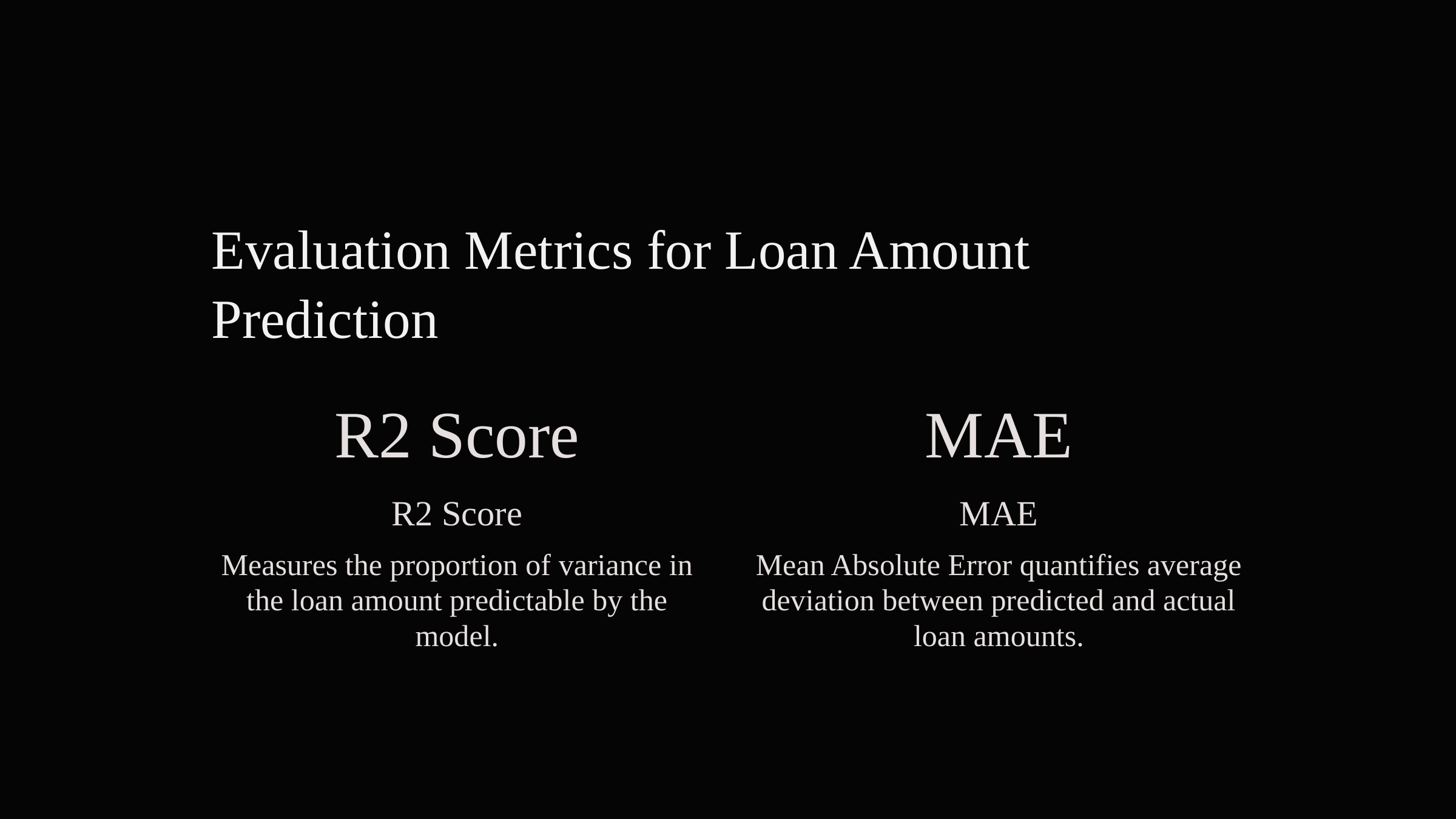

Evaluation Metrics for Loan Amount Prediction
R2 Score
MAE
R2 Score
MAE
Measures the proportion of variance in the loan amount predictable by the model.
Mean Absolute Error quantifies average deviation between predicted and actual loan amounts.